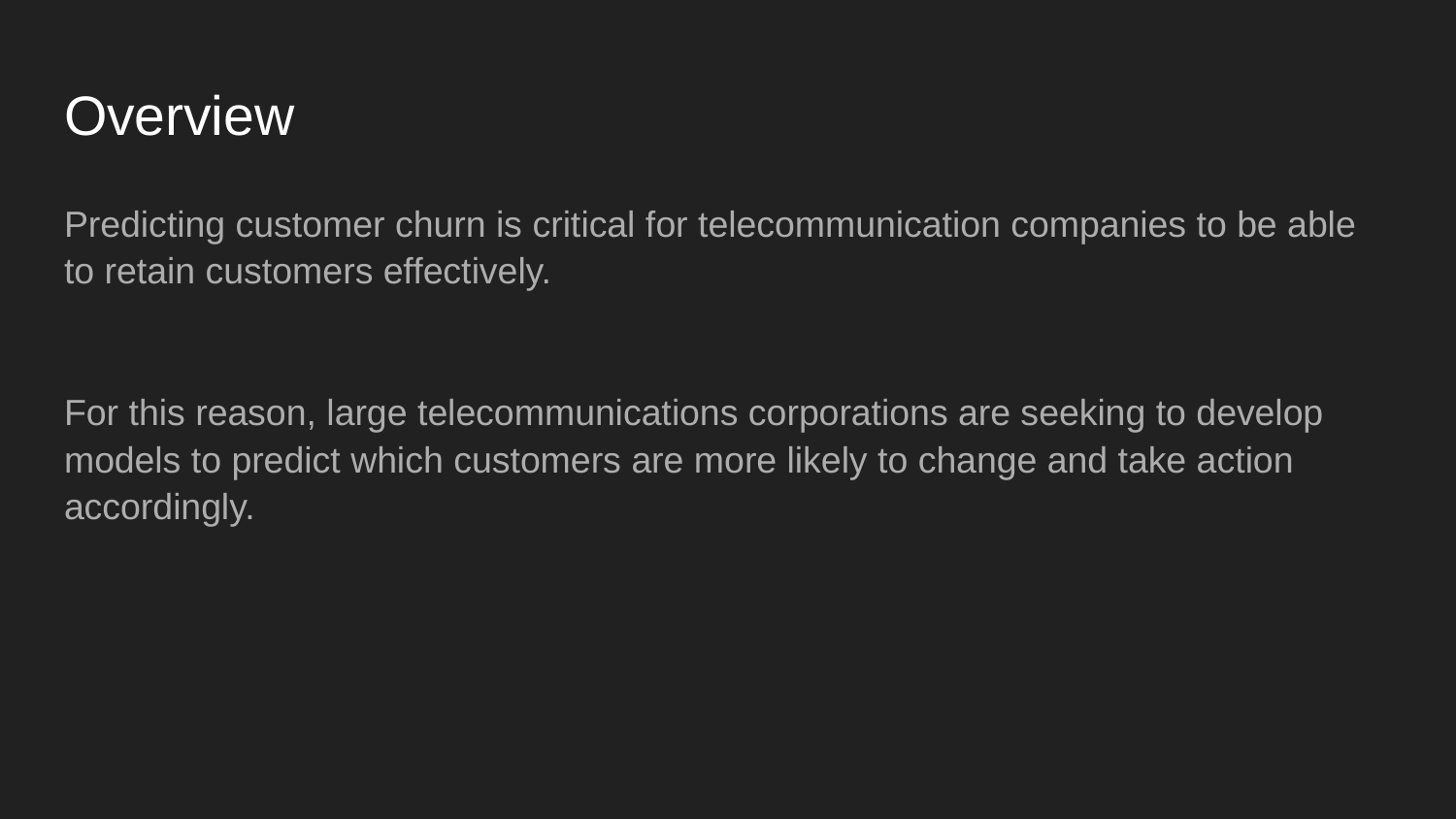

# Overview
Predicting customer churn is critical for telecommunication companies to be able to retain customers effectively.

For this reason, large telecommunications corporations are seeking to develop models to predict which customers are more likely to change and take action accordingly.